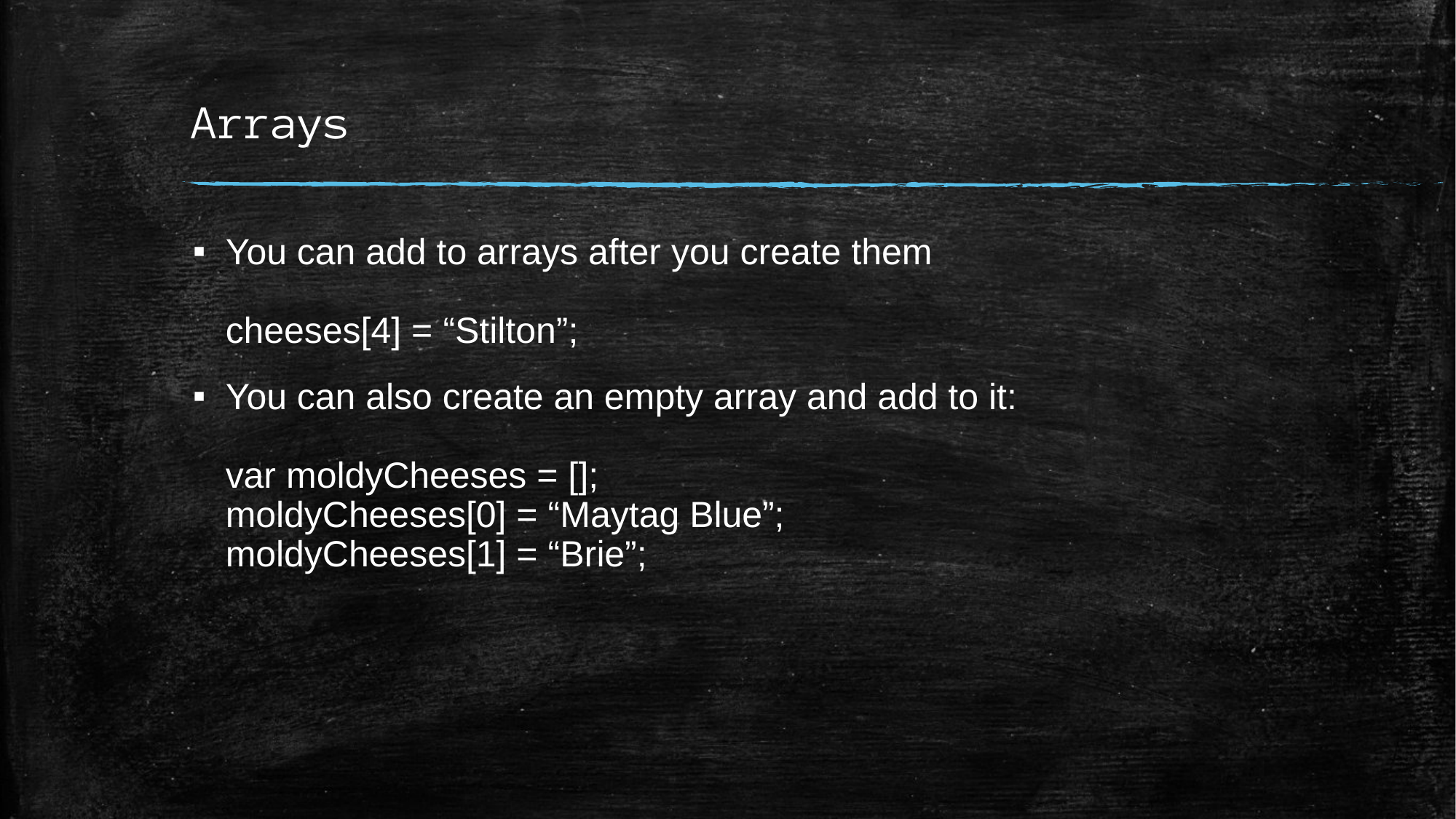

# Arrays
You can add to arrays after you create them
cheeses[4] = “Stilton”;
You can also create an empty array and add to it:
var moldyCheeses = [];
moldyCheeses[0] = “Maytag Blue”;
moldyCheeses[1] = “Brie”;